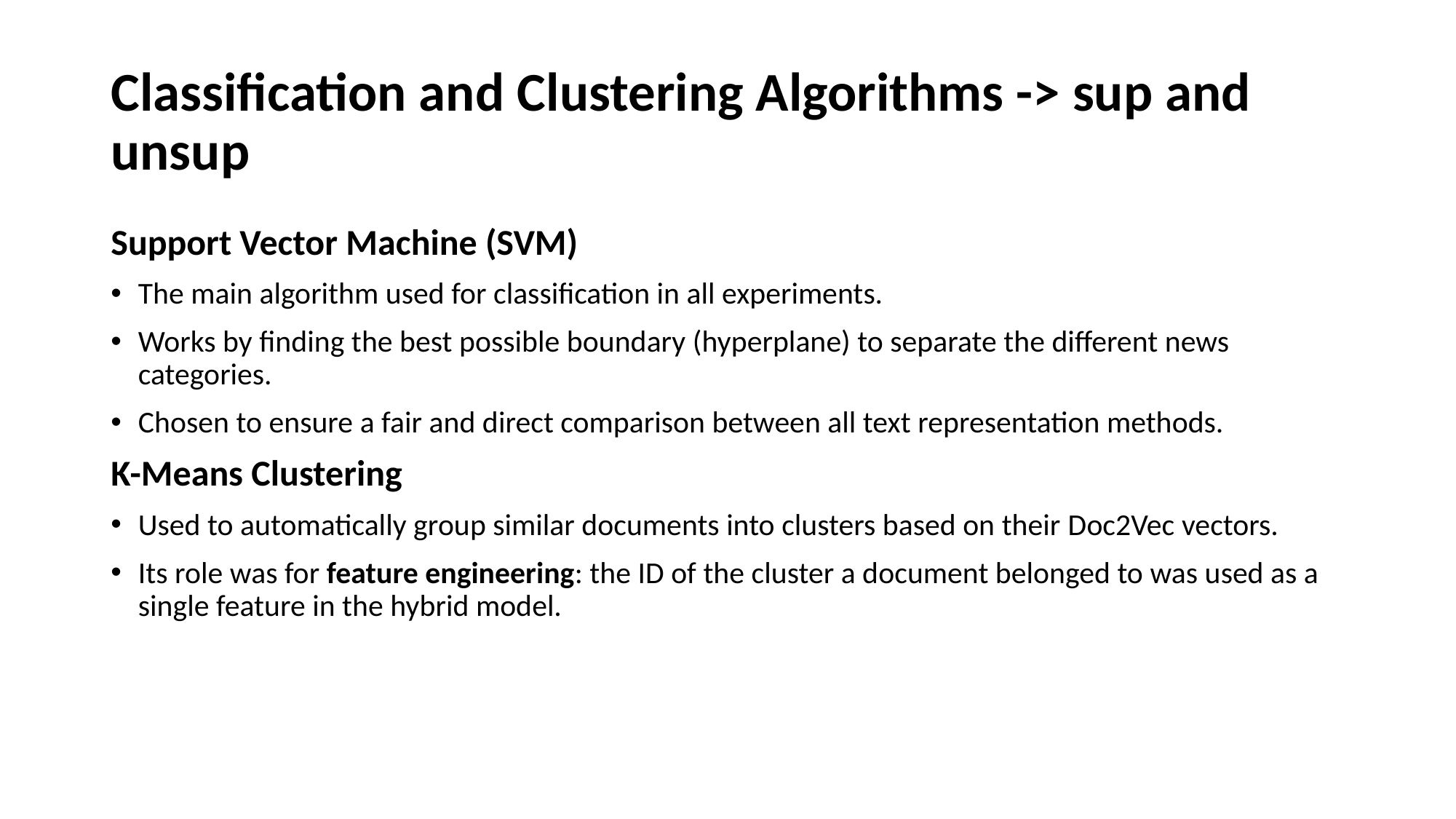

# Classification and Clustering Algorithms -> sup and unsup
Support Vector Machine (SVM)
The main algorithm used for classification in all experiments.
Works by finding the best possible boundary (hyperplane) to separate the different news categories.
Chosen to ensure a fair and direct comparison between all text representation methods.
K-Means Clustering
Used to automatically group similar documents into clusters based on their Doc2Vec vectors.
Its role was for feature engineering: the ID of the cluster a document belonged to was used as a single feature in the hybrid model.